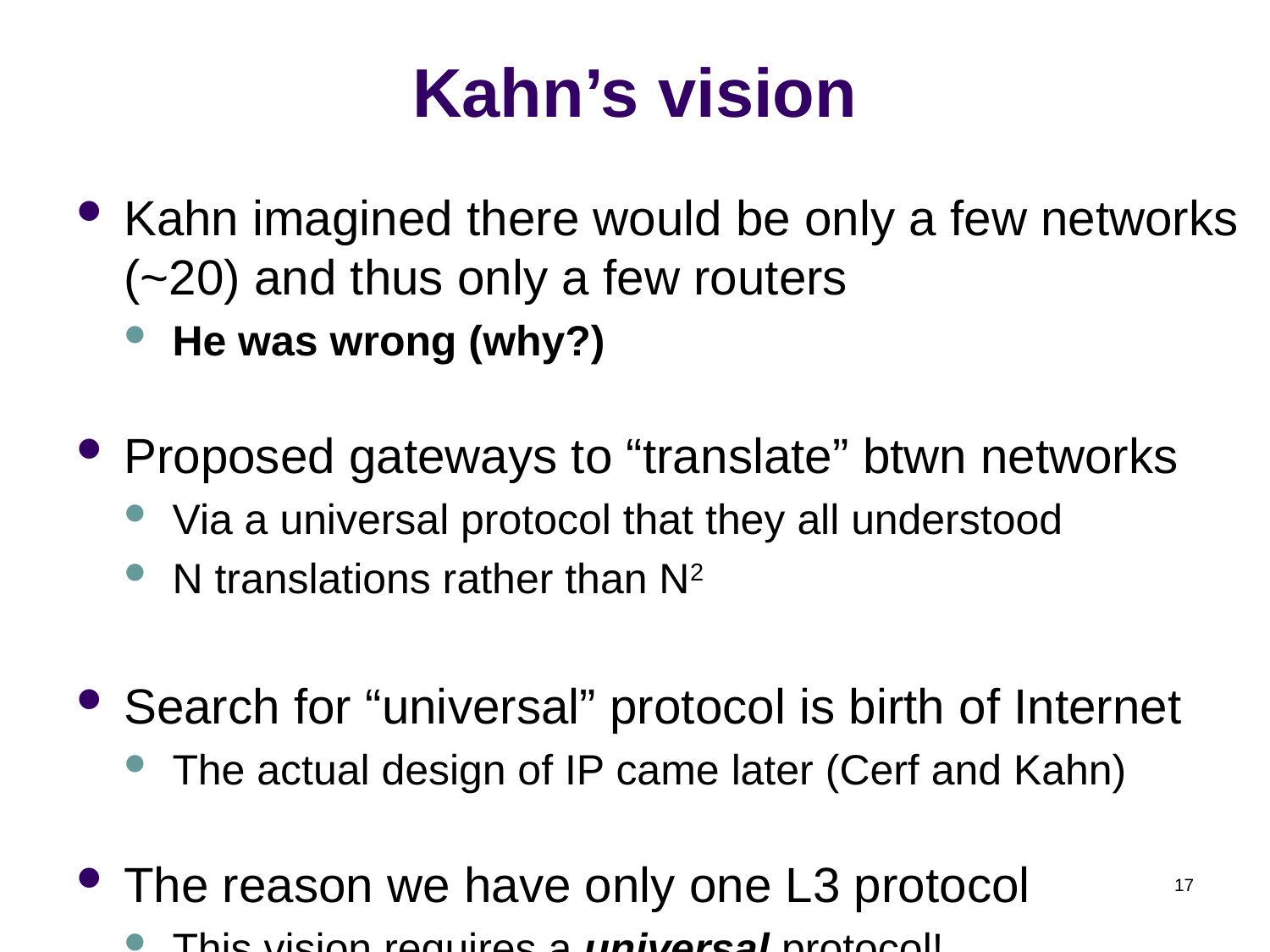

# Kahn’s vision
Kahn imagined there would be only a few networks (~20) and thus only a few routers
He was wrong (why?)

Proposed gateways to “translate” btwn networks
Via a universal protocol that they all understood
N translations rather than N2

Search for “universal” protocol is birth of Internet
The actual design of IP came later (Cerf and Kahn)

The reason we have only one L3 protocol
This vision requires a universal protocol!
17